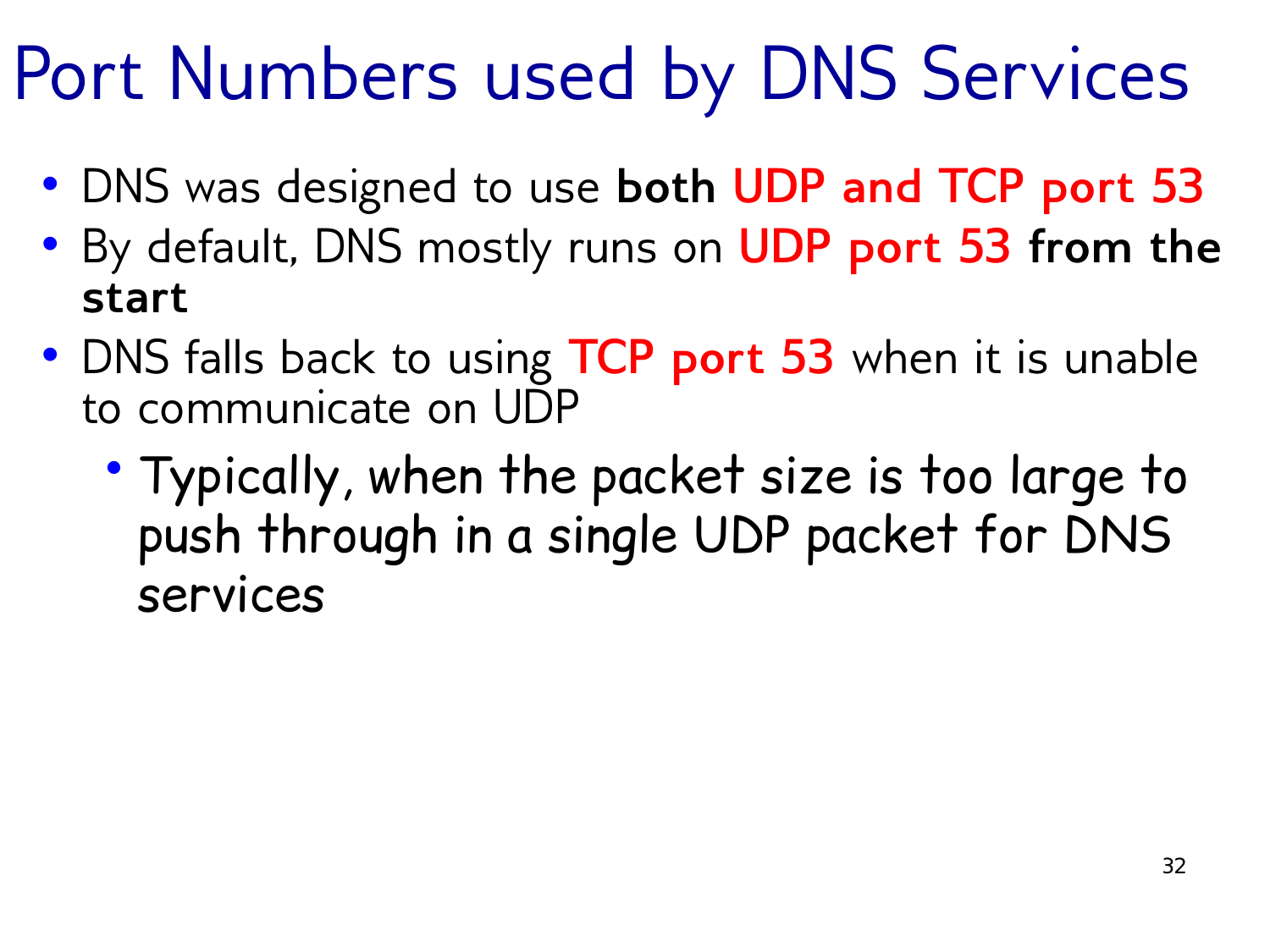

# Port Numbers used by DNS Services
DNS was designed to use both UDP and TCP port 53
By default, DNS mostly runs on UDP port 53 from the start
DNS falls back to using TCP port 53 when it is unable to communicate on UDP
Typically, when the packet size is too large to push through in a single UDP packet for DNS services
32